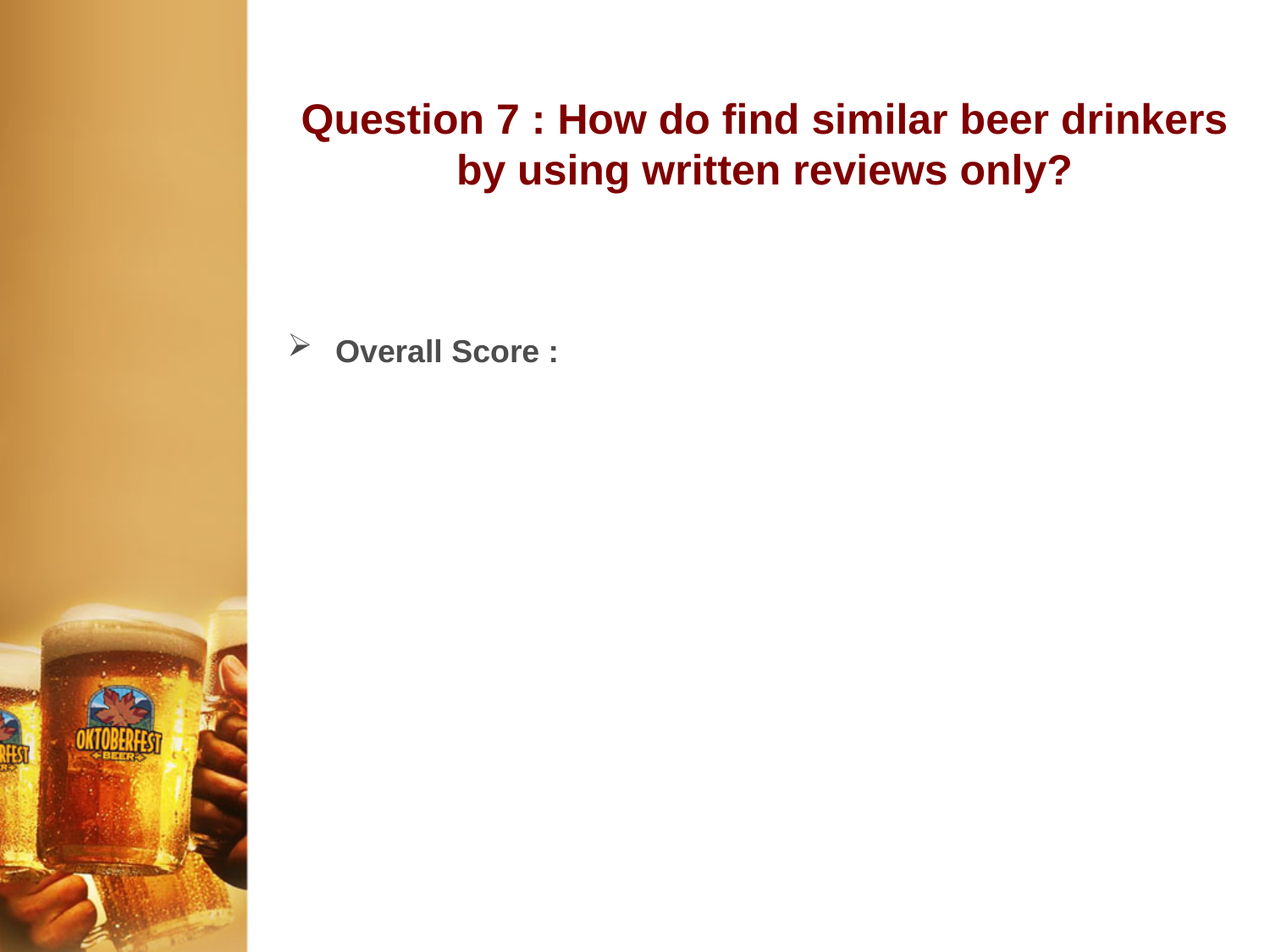

# Question 7 : How do find similar beer drinkers by using written reviews only?

Overall Score :